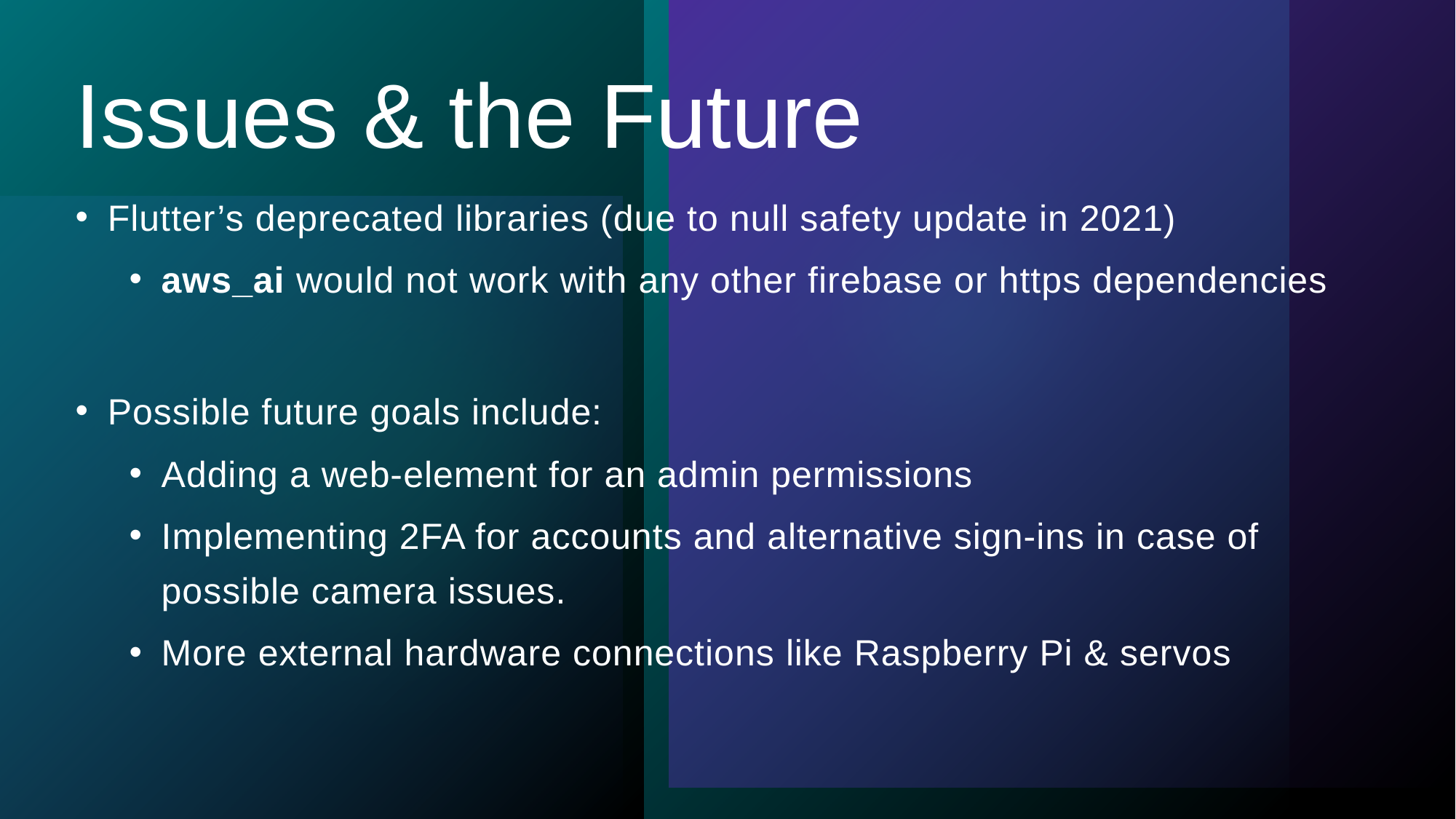

# Issues & the Future
Flutter’s deprecated libraries (due to null safety update in 2021)
aws_ai would not work with any other firebase or https dependencies

Possible future goals include:
Adding a web-element for an admin permissions
Implementing 2FA for accounts and alternative sign-ins in case of possible camera issues.
More external hardware connections like Raspberry Pi & servos